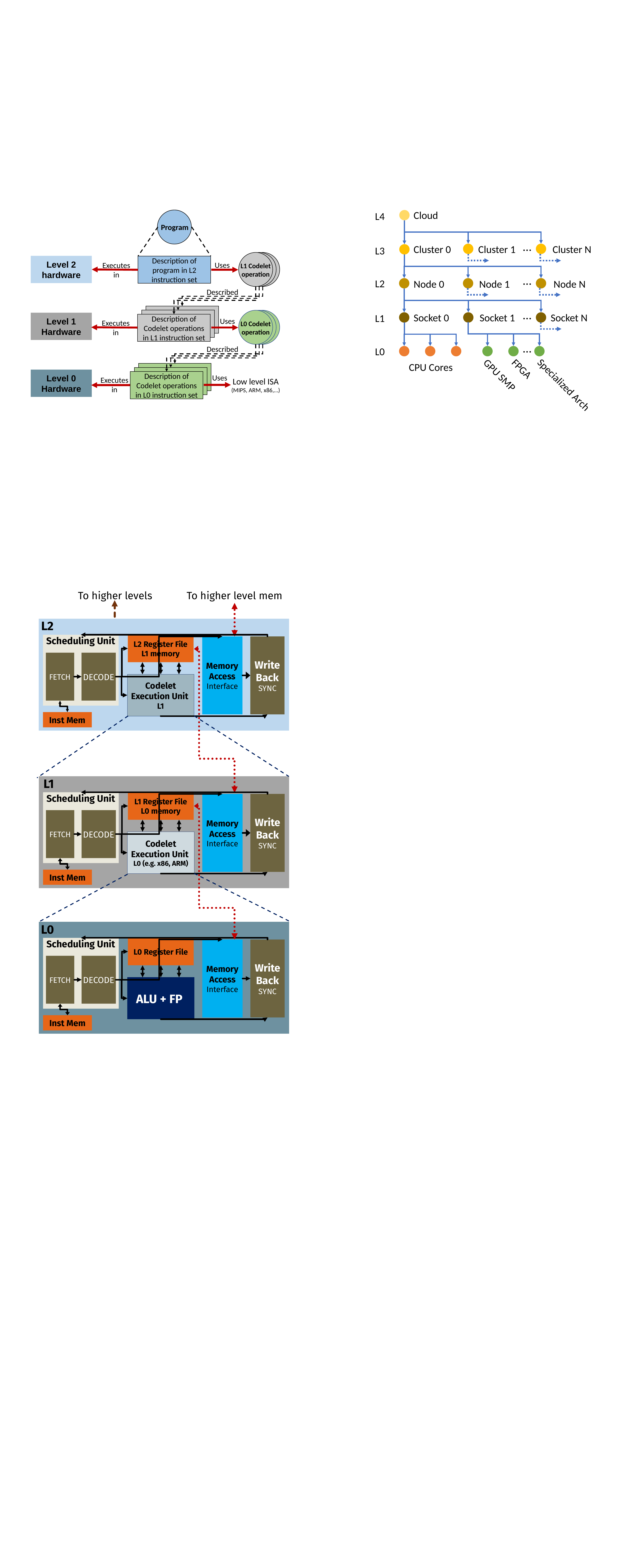

Cloud
L4

Program

…
Cluster 0
Cluster 1
Cluster N
L3

Level 2 hardware
Description of program in L2 instruction set
Uses
Executes in
L1 Codelet operation
…
L2
Node 0
Node 1
Node N

Described
…
Description of program in L2
Socket 0
Socket 1
Socket N
L1
Description of program in L2

Level 1 Hardware
Description of Codelet operations in L1 instruction set
Uses
Executes in
L0 Codelet operation
…
Described
L0

CPU Cores
FPGA
Description of program in L2
GPU SMP
Description of program in L2
Level 0 Hardware
Uses
Description of Codelet operations in L0 instruction set
Executes in
Low level ISA
(MIPS, ARM, x86,…)
Specialized Arch
To higher levels
To higher level mem
L2

Scheduling Unit
L2 Register File
L1 memory
Memory Access Interface
Write Back
SYNC

FETCH
DECODE
Codelet Execution Unit
L1
Inst Mem
L1

Scheduling Unit
L1 Register File
L0 memory
Memory Access Interface
Write Back
SYNC

FETCH
DECODE
Codelet Execution Unit
L0 (e.g. x86, ARM)
Inst Mem
L0

Scheduling Unit
L0 Register File
Memory Access Interface
Write Back
SYNC
FETCH
DECODE
ALU + FP
Inst Mem